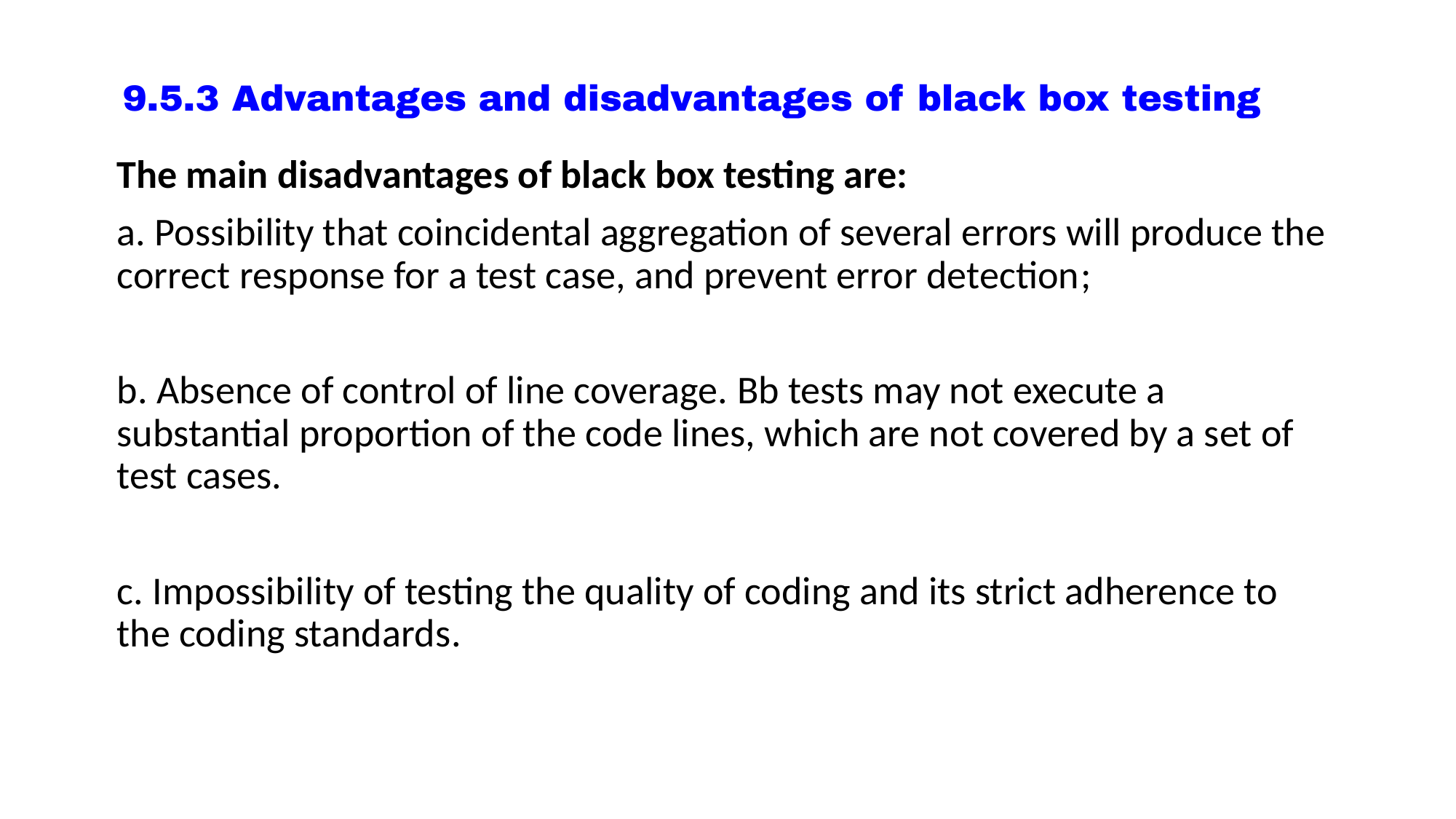

9.5.3 Advantages and disadvantages of black box testing
The main disadvantages of black box testing are:
a. Possibility that coincidental aggregation of several errors will produce the correct response for a test case, and prevent error detection;

b. Absence of control of line coverage. Bb tests may not execute a substantial proportion of the code lines, which are not covered by a set of test cases.

c. Impossibility of testing the quality of coding and its strict adherence to the coding standards.